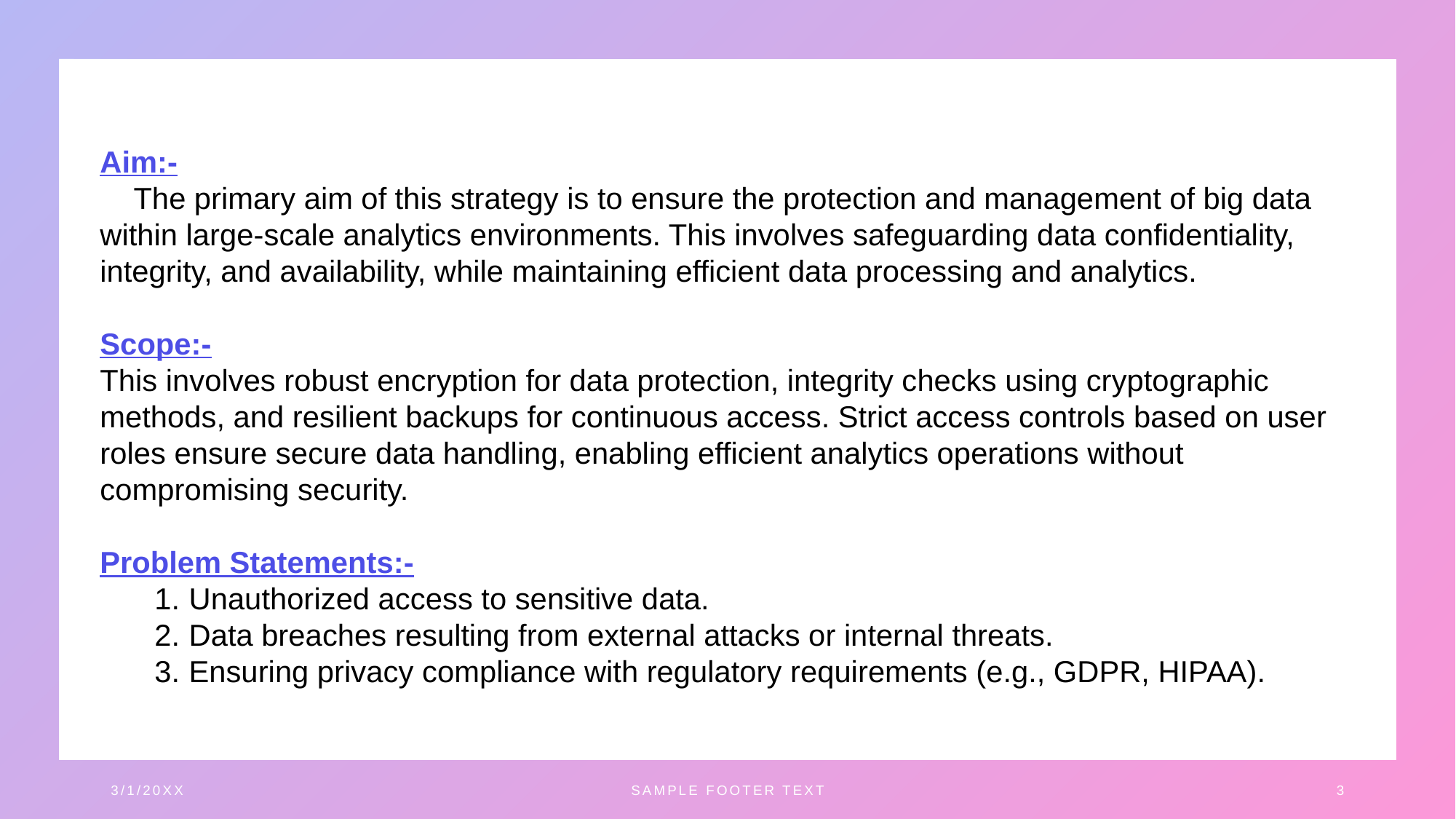

Aim:-
    The primary aim of this strategy is to ensure the protection and management of big data within large-scale analytics environments. This involves safeguarding data confidentiality, integrity, and availability, while maintaining efficient data processing and analytics.

Scope:-
This involves robust encryption for data protection, integrity checks using cryptographic methods, and resilient backups for continuous access. Strict access controls based on user roles ensure secure data handling, enabling efficient analytics operations without compromising security.

Problem Statements:-
Unauthorized access to sensitive data.
Data breaches resulting from external attacks or internal threats.
Ensuring privacy compliance with regulatory requirements (e.g., GDPR, HIPAA).
3/1/20XX
SAMPLE FOOTER TEXT
3